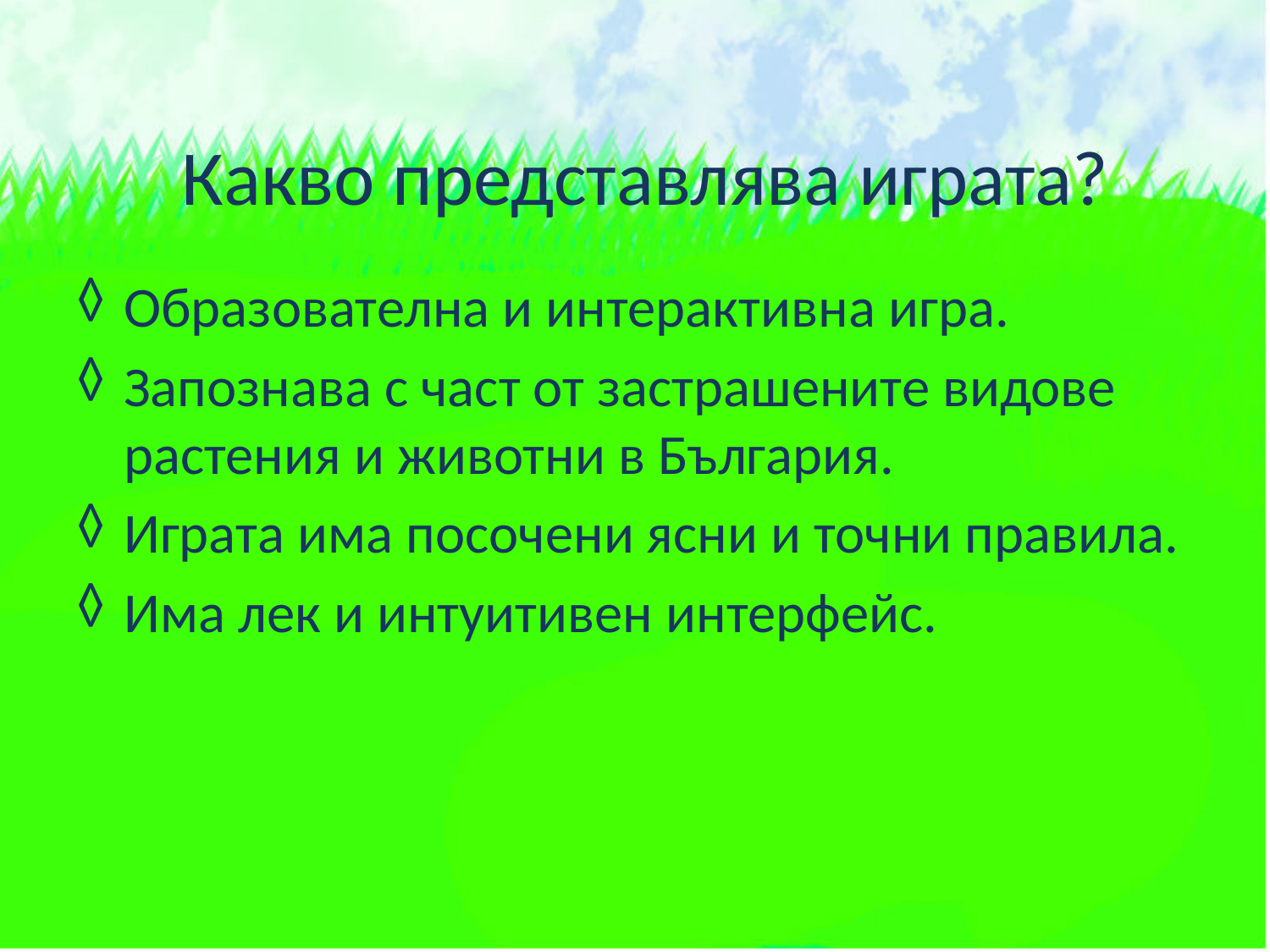

# Какво представлява играта?
Образователна и интерактивна игра.
Запознава с част от застрашените видове растения и животни в България.
Играта има посочени ясни и точни правила.
Има лек и интуитивен интерфейс.